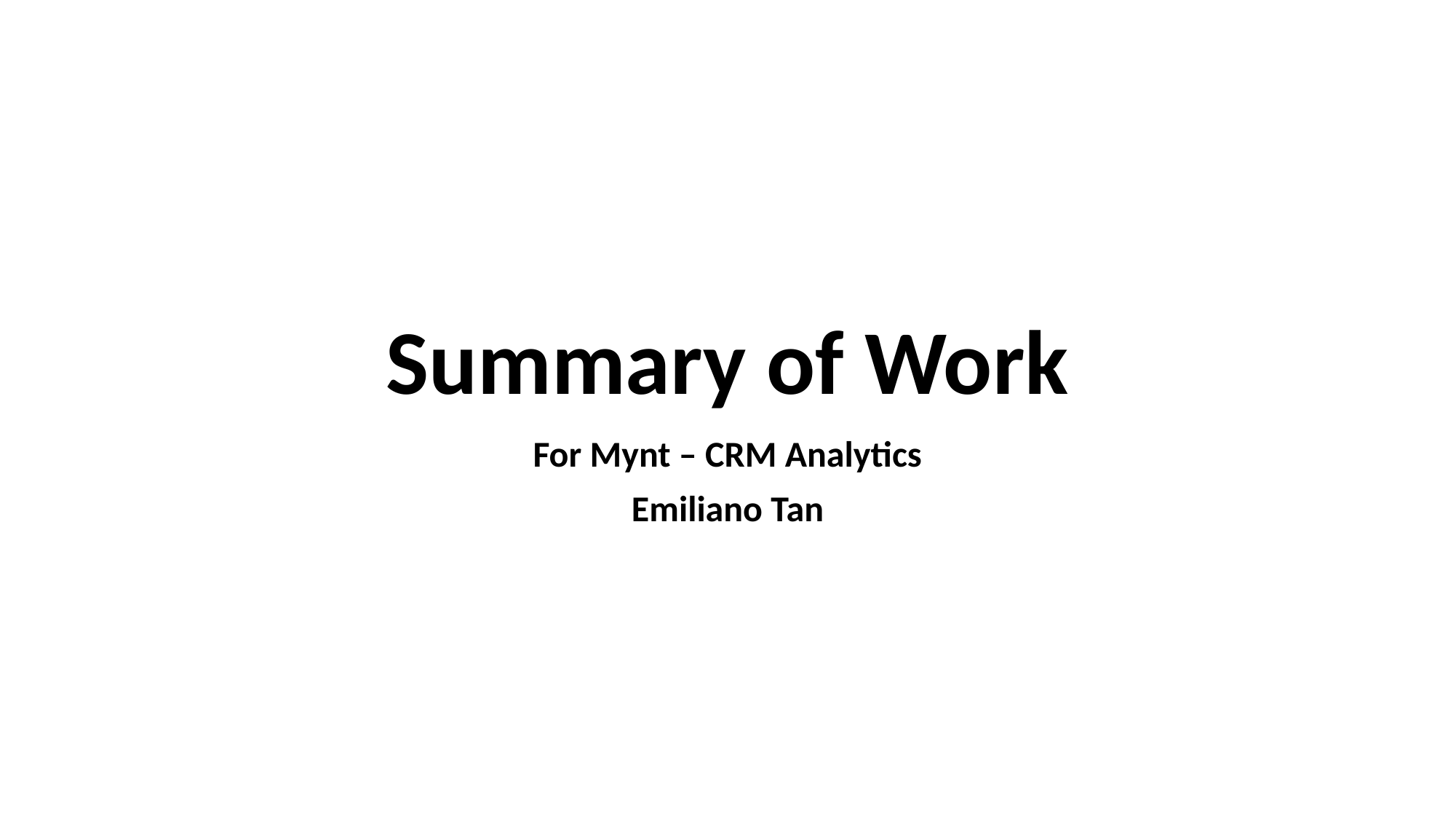

# Summary of Work
For Mynt – CRM Analytics
Emiliano Tan